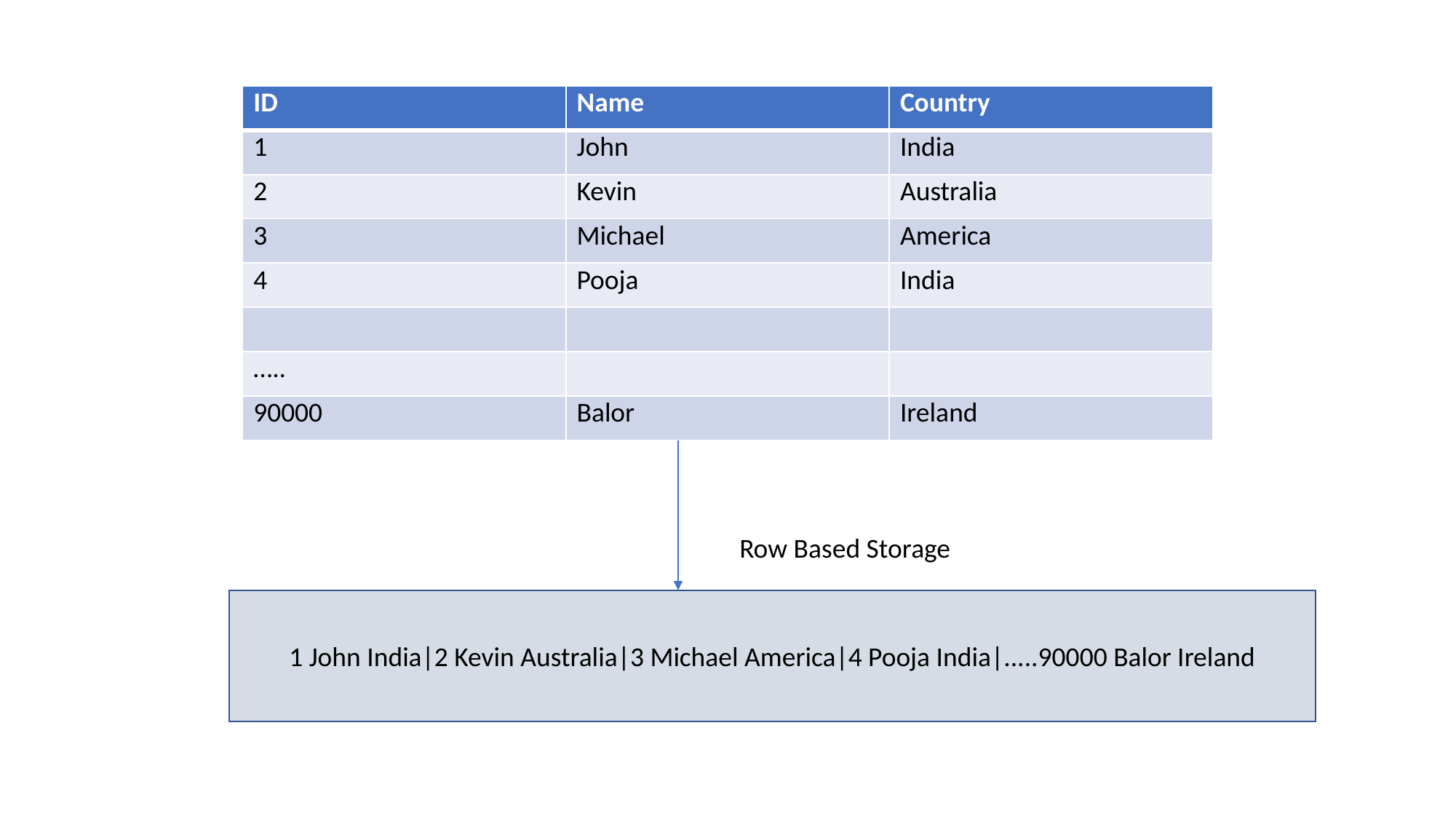

| ID | Name | Country |
| --- | --- | --- |
| 1 | John | India |
| 2 | Kevin | Australia |
| 3 | Michael | America |
| 4 | Pooja | India |
|  |  |  |
| ….. |  |  |
| 90000 | Balor | Ireland |
Row Based Storage
1 John India|2 Kevin Australia|3 Michael America|4 Pooja India|.....90000 Balor Ireland